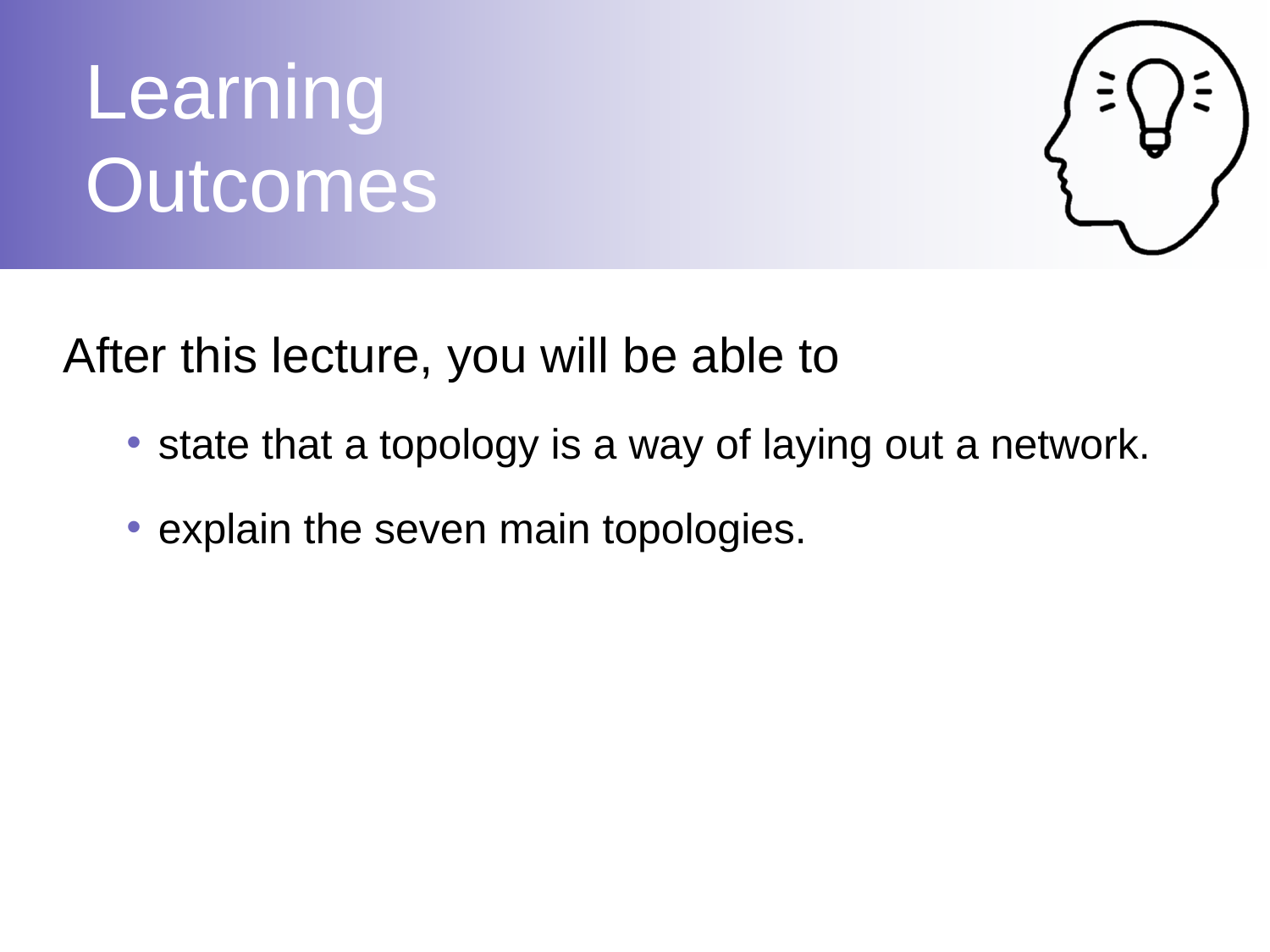

After this lecture, you will be able to
state that a topology is a way of laying out a network.
explain the seven main topologies.